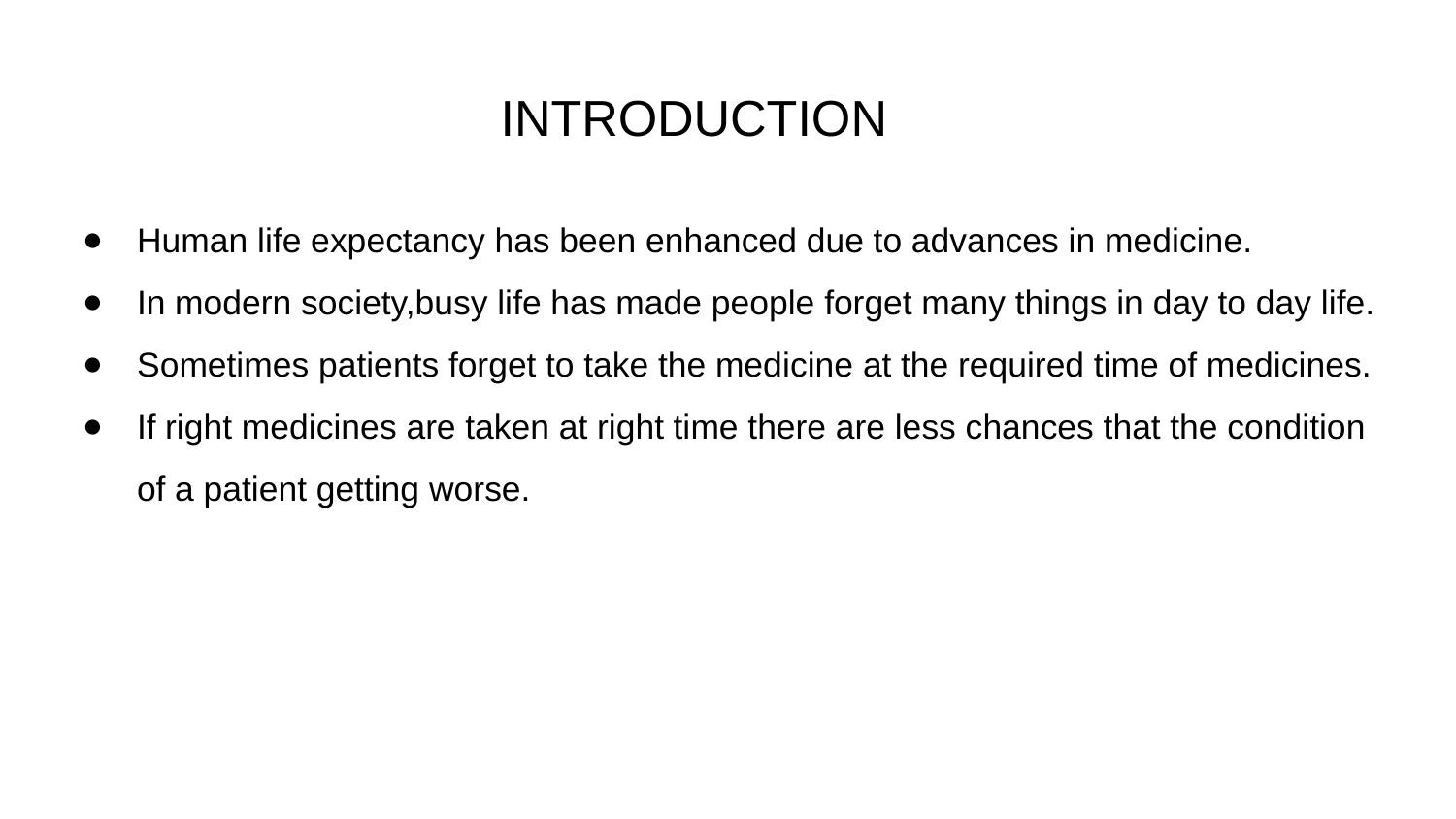

# INTRODUCTION
Human life expectancy has been enhanced due to advances in medicine.
In modern society,busy life has made people forget many things in day to day life.
Sometimes patients forget to take the medicine at the required time of medicines.
If right medicines are taken at right time there are less chances that the condition of a patient getting worse.